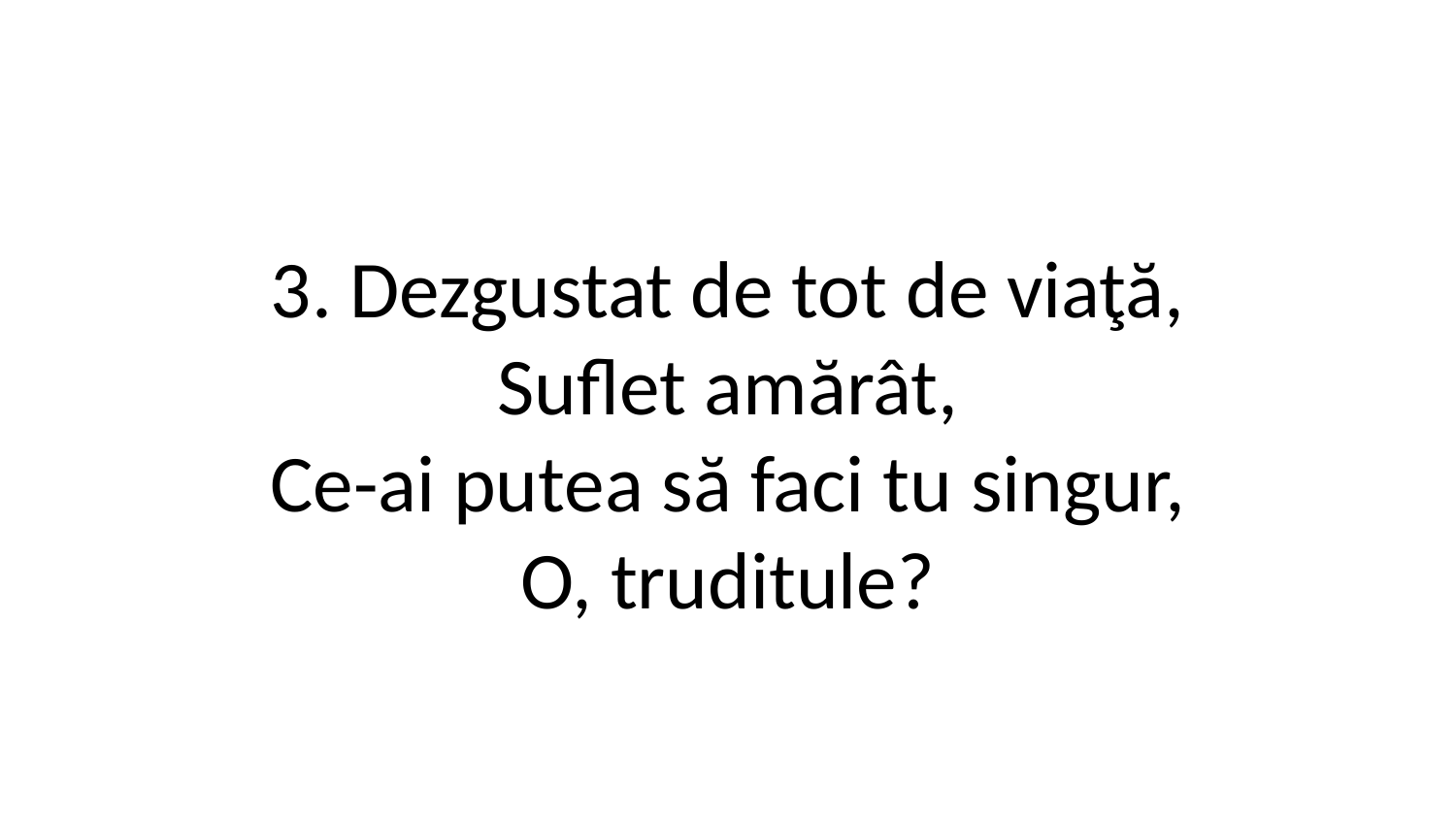

3. Dezgustat de tot de viaţă,
Suflet amărât,
Ce-ai putea să faci tu singur,
O, truditule?